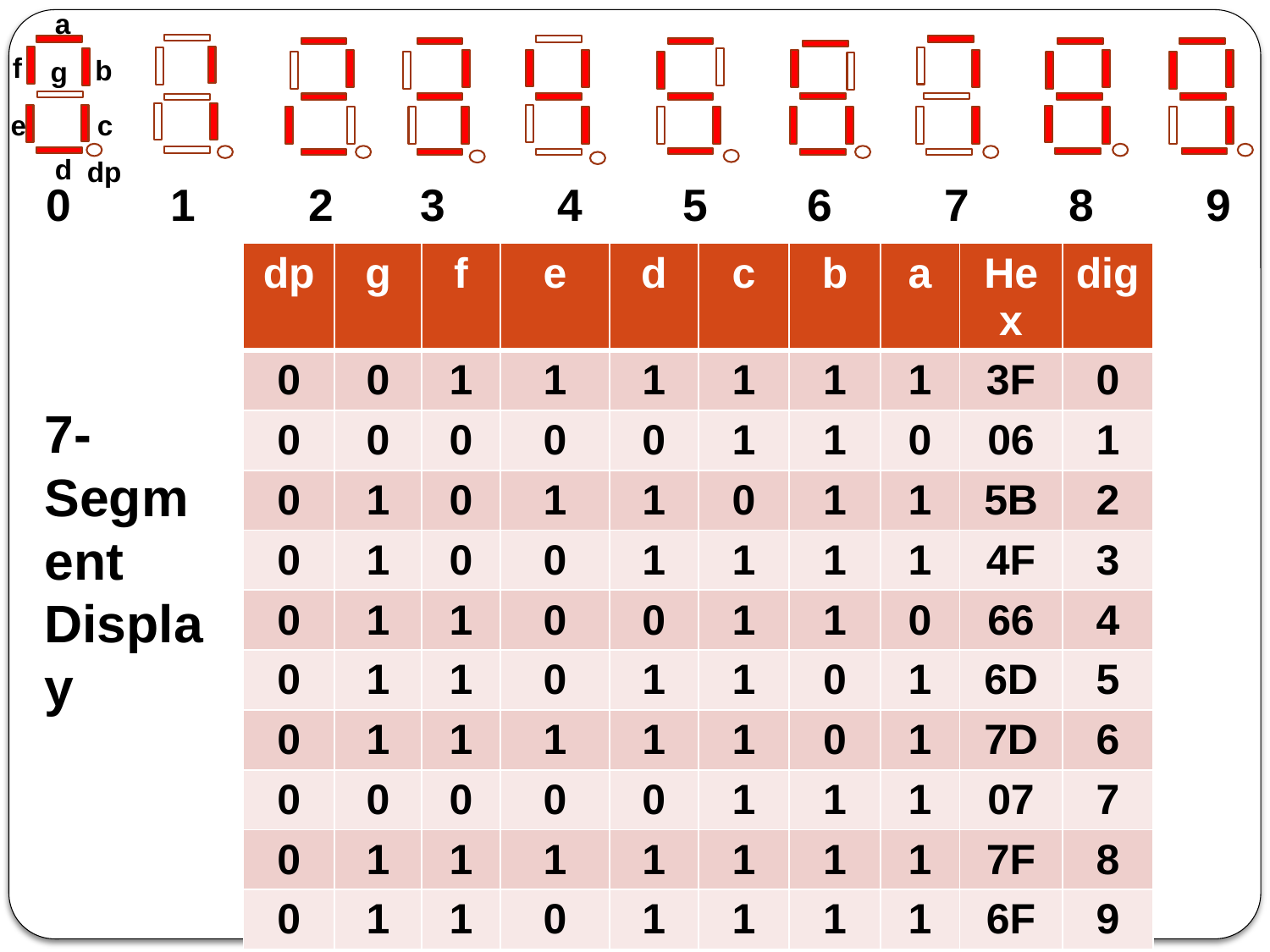

a

f

b

g

e
c

d

dp

 0        1         2       3         4        5        6         7        8         9
| dp | g | f | e | d | c | b | a | Hex | dig |
| --- | --- | --- | --- | --- | --- | --- | --- | --- | --- |
| 0 | 0 | 1 | 1 | 1 | 1 | 1 | 1 | 3F | 0 |
| 0 | 0 | 0 | 0 | 0 | 1 | 1 | 0 | 06 | 1 |
| 0 | 1 | 0 | 1 | 1 | 0 | 1 | 1 | 5B | 2 |
| 0 | 1 | 0 | 0 | 1 | 1 | 1 | 1 | 4F | 3 |
| 0 | 1 | 1 | 0 | 0 | 1 | 1 | 0 | 66 | 4 |
| 0 | 1 | 1 | 0 | 1 | 1 | 0 | 1 | 6D | 5 |
| 0 | 1 | 1 | 1 | 1 | 1 | 0 | 1 | 7D | 6 |
| 0 | 0 | 0 | 0 | 0 | 1 | 1 | 1 | 07 | 7 |
| 0 | 1 | 1 | 1 | 1 | 1 | 1 | 1 | 7F | 8 |
| 0 | 1 | 1 | 0 | 1 | 1 | 1 | 1 | 6F | 9 |
# 7-Segment Display